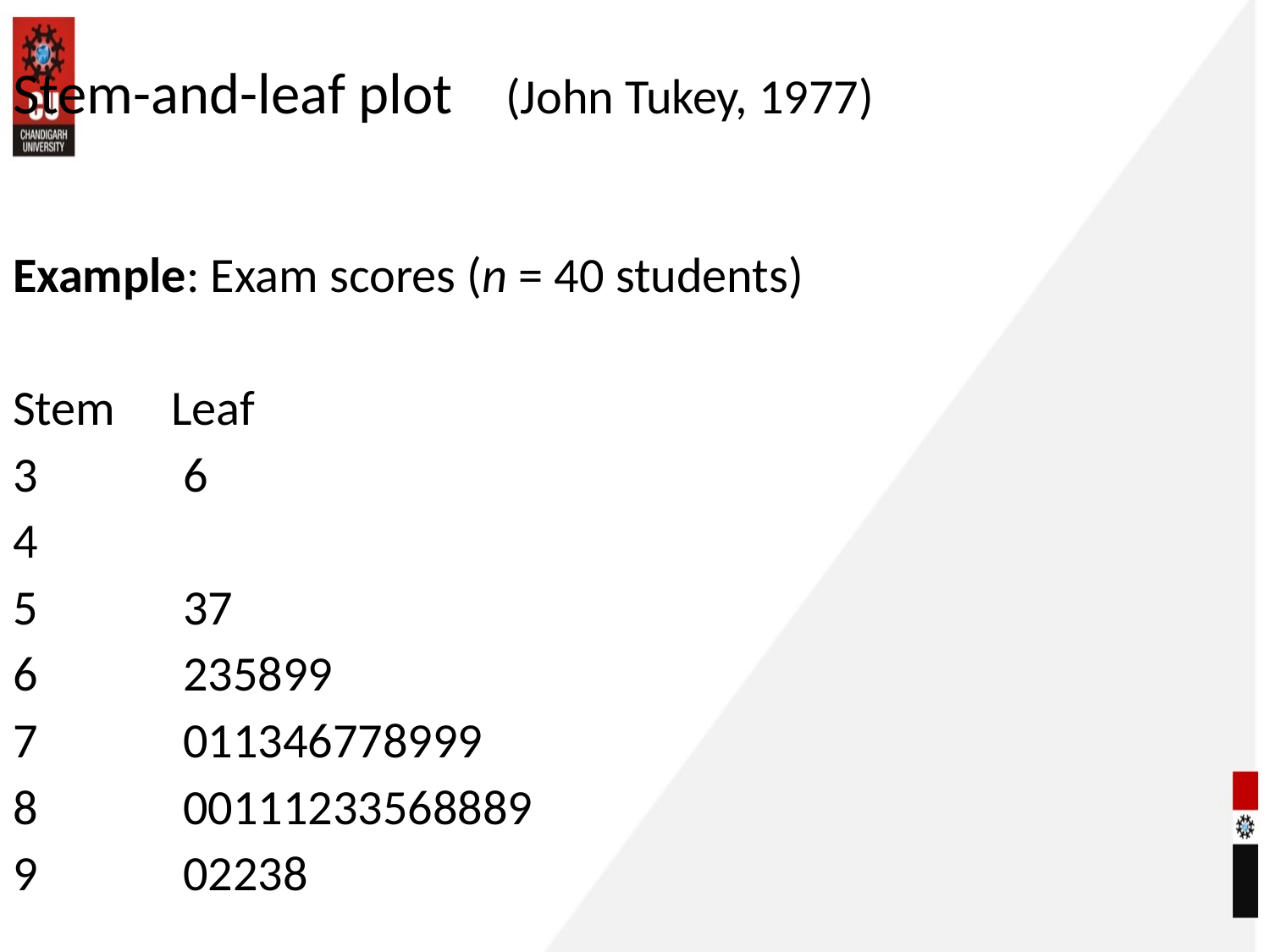

# Stem-and-leaf plot    (John Tukey, 1977)
Example: Exam scores (n = 40 students)

Stem     Leaf
3             6
4
5             37
6             235899
7             011346778999
8             00111233568889
9             02238